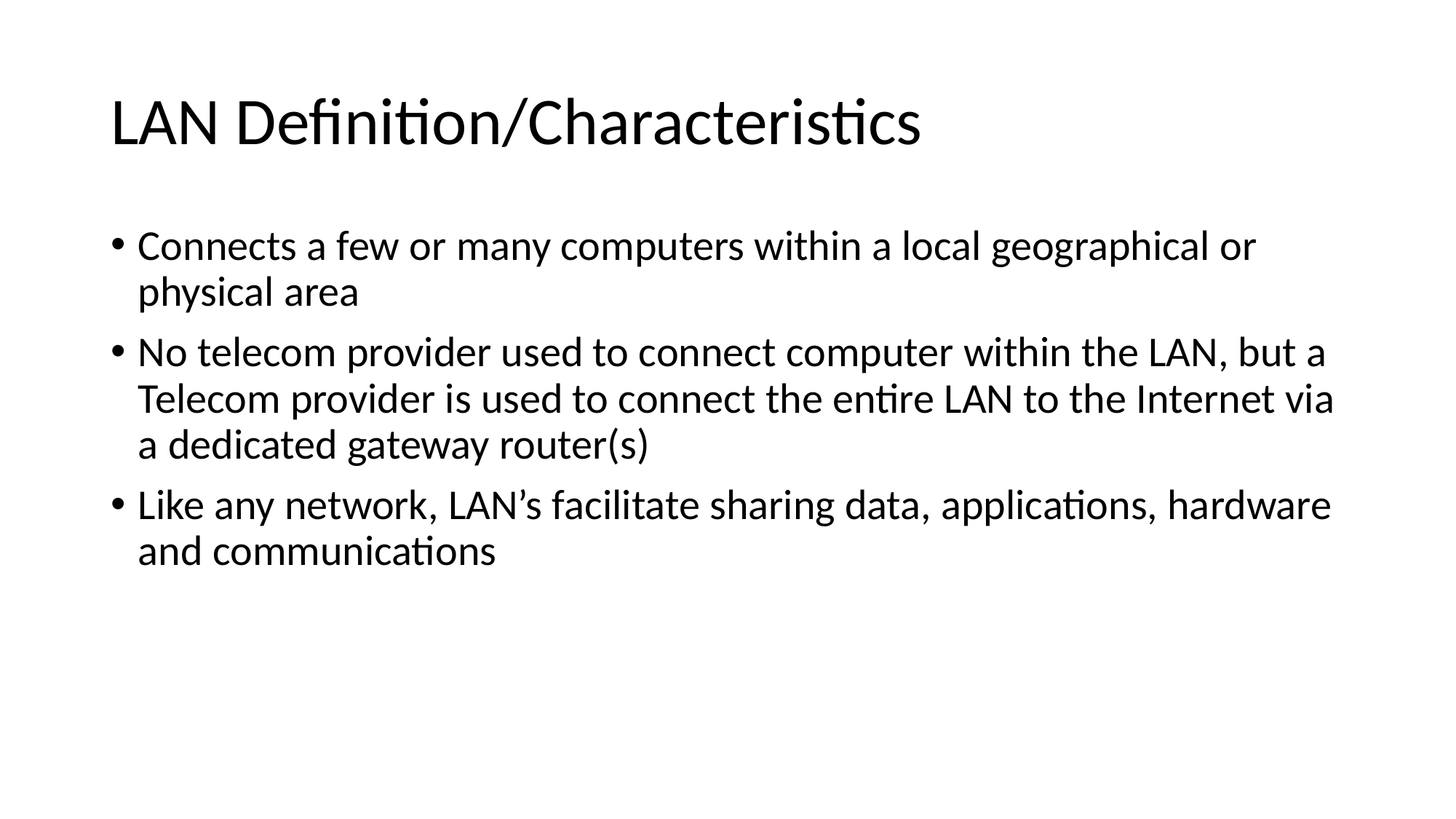

# LAN Definition/Characteristics
Connects a few or many computers within a local geographical or physical area
No telecom provider used to connect computer within the LAN, but a Telecom provider is used to connect the entire LAN to the Internet via a dedicated gateway router(s)
Like any network, LAN’s facilitate sharing data, applications, hardware and communications